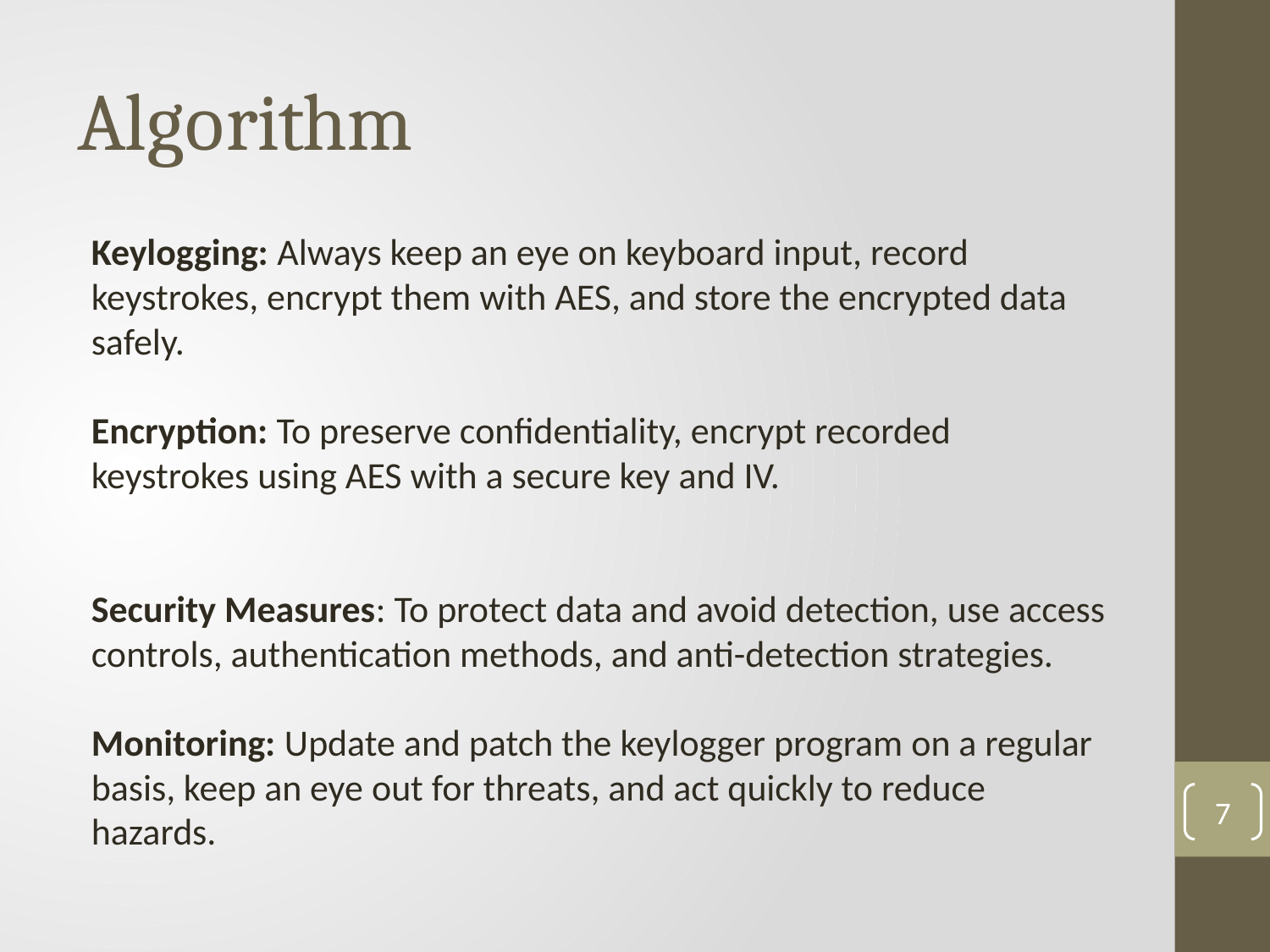

# Algorithm
Keylogging: Always keep an eye on keyboard input, record keystrokes, encrypt them with AES, and store the encrypted data safely.
Encryption: To preserve confidentiality, encrypt recorded keystrokes using AES with a secure key and IV.
Security Measures: To protect data and avoid detection, use access controls, authentication methods, and anti-detection strategies.
Monitoring: Update and patch the keylogger program on a regular basis, keep an eye out for threats, and act quickly to reduce hazards.
7